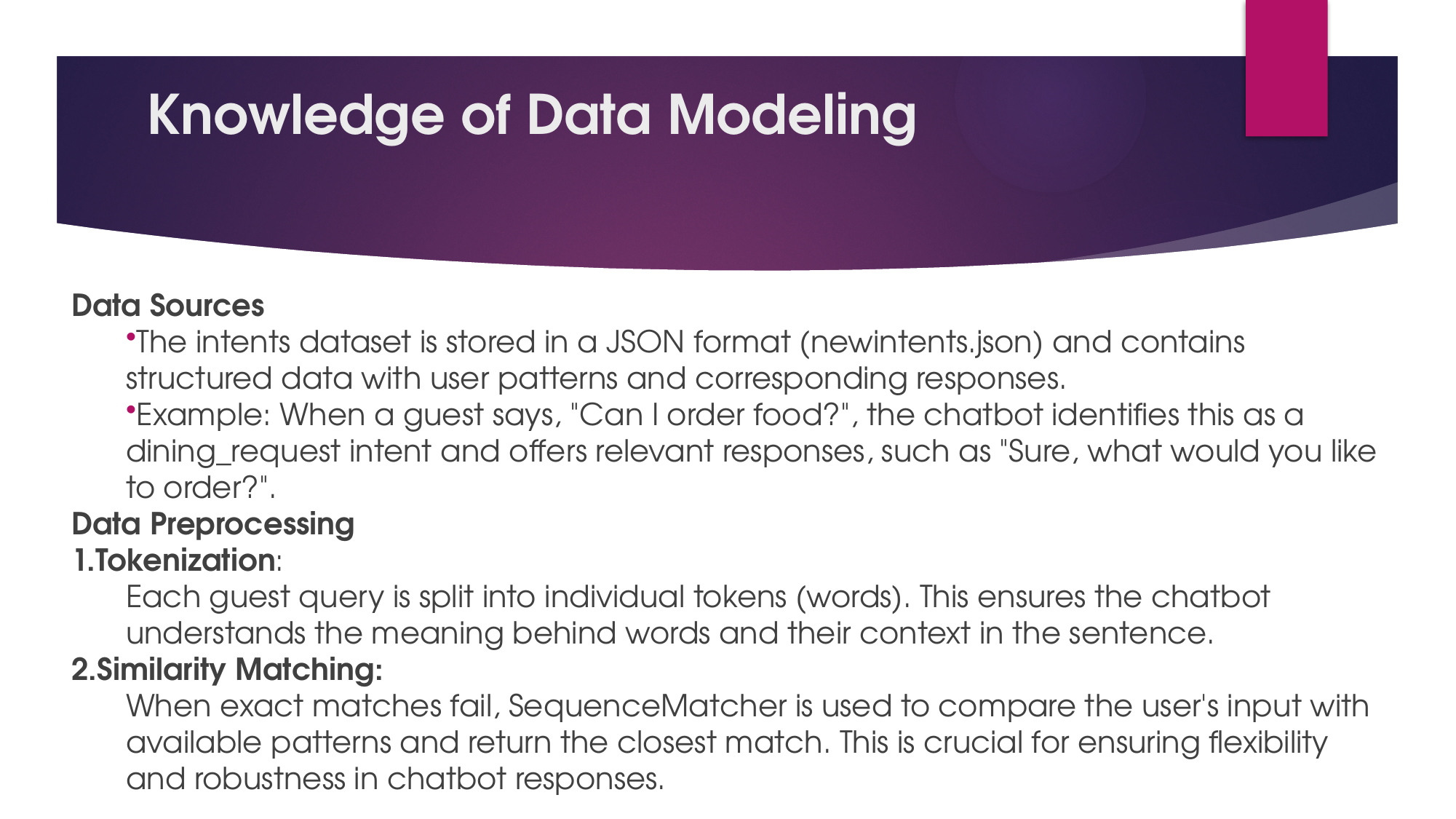

# Knowledge of Data Modeling
Data Sources
The intents dataset is stored in a JSON format (newintents.json) and contains structured data with user patterns and corresponding responses.
Example: When a guest says, "Can I order food?", the chatbot identifies this as a dining_request intent and offers relevant responses, such as "Sure, what would you like to order?".
Data Preprocessing
Tokenization:
Each guest query is split into individual tokens (words). This ensures the chatbot understands the meaning behind words and their context in the sentence.
Similarity Matching:
When exact matches fail, SequenceMatcher is used to compare the user's input with available patterns and return the closest match. This is crucial for ensuring flexibility and robustness in chatbot responses.